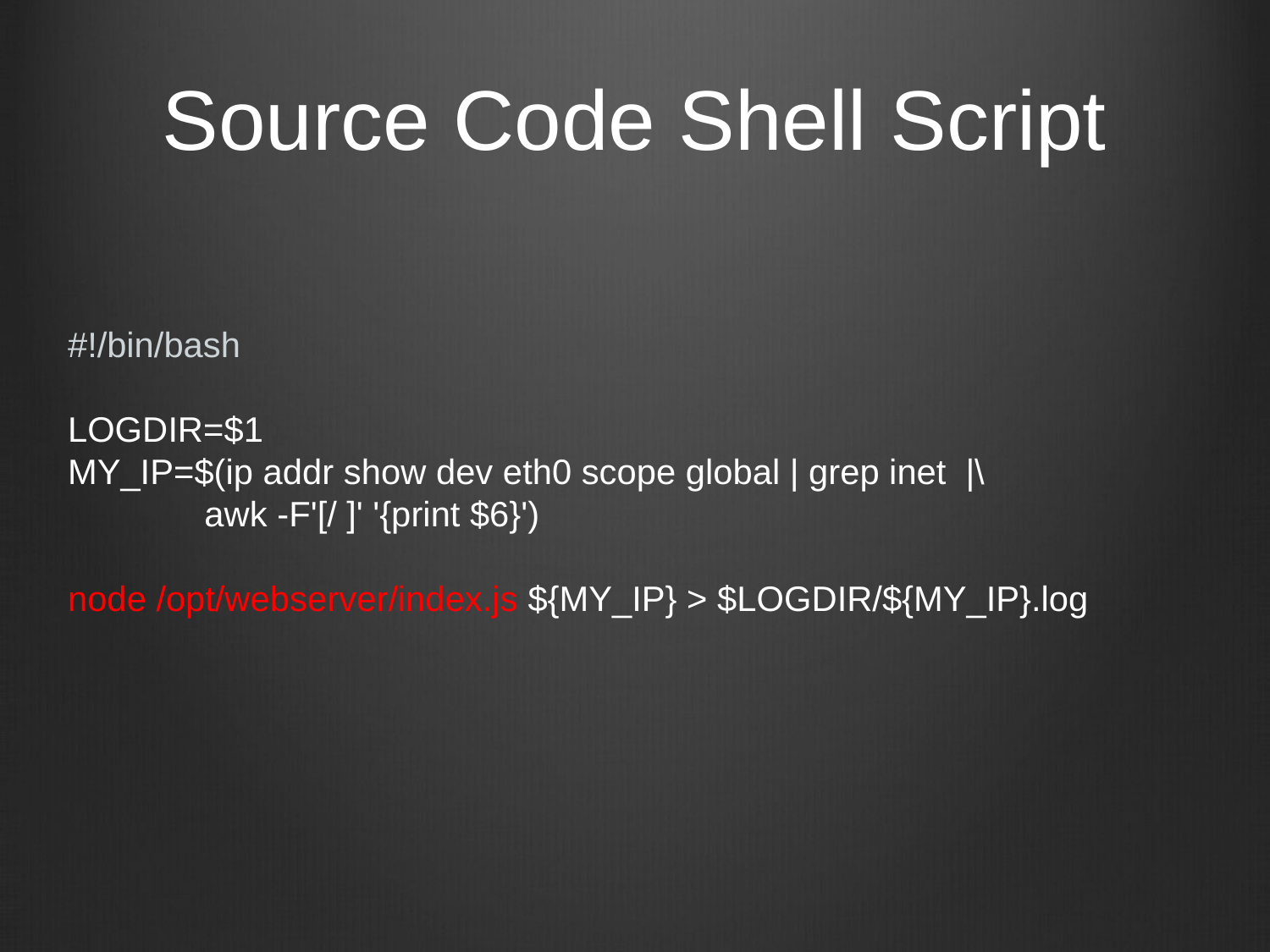

# Source Code Shell Script
#!/bin/bash

LOGDIR=$1
MY_IP=$(ip addr show dev eth0 scope global | grep inet  |\
	 awk -F'[/ ]' '{print $6}')

node /opt/webserver/index.js ${MY_IP} > $LOGDIR/${MY_IP}.log